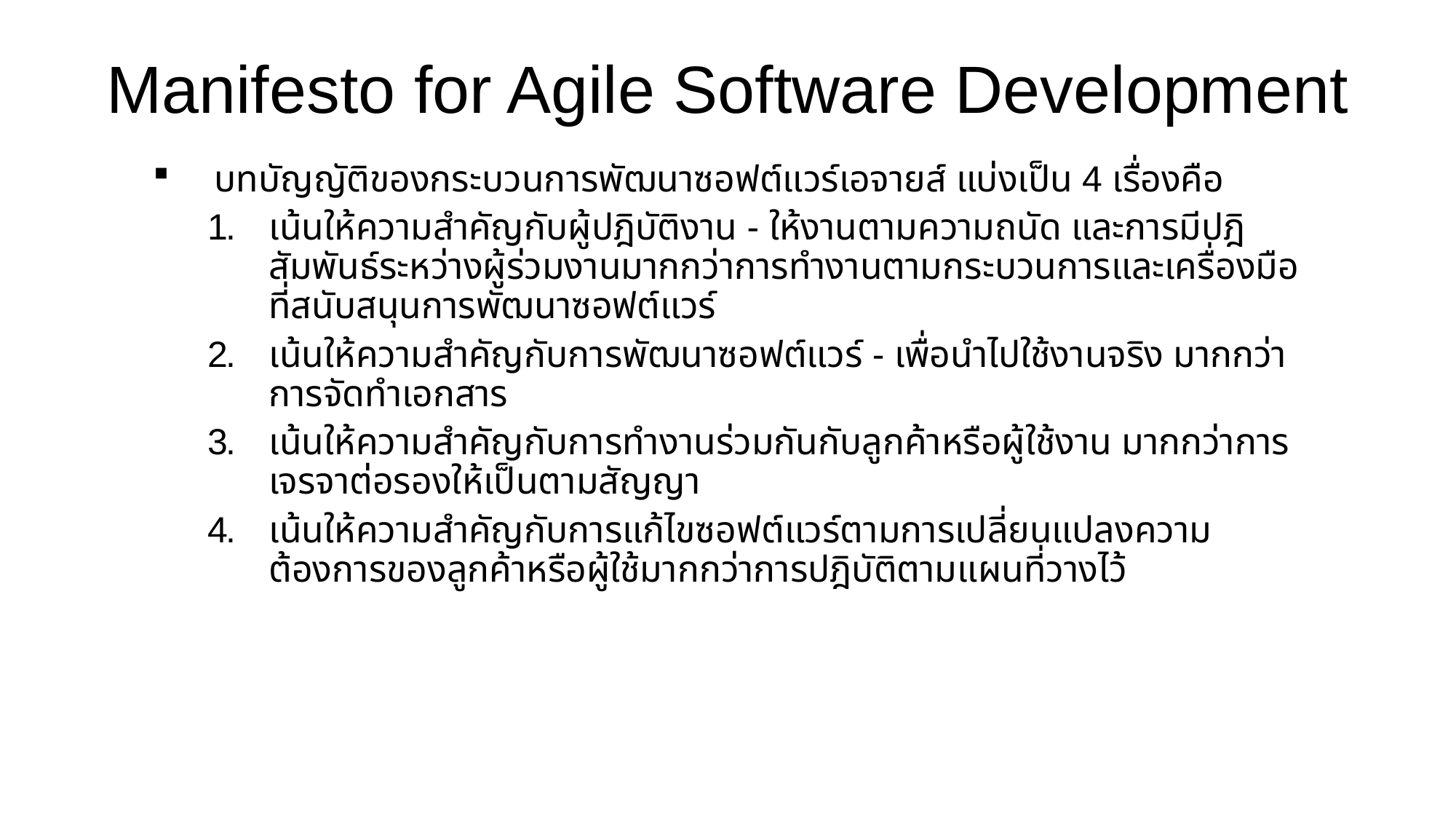

# Manifesto for Agile Software Development
บทบัญญัติของกระบวนการพัฒนาซอฟต์แวร์เอจายส์ แบ่งเป็น 4 เรื่องคือ
เน้นให้ความสำคัญกับผู้ปฎิบัติงาน - ให้งานตามความถนัด และการมีปฎิสัมพันธ์ระหว่างผู้ร่วมงานมากกว่าการทำงานตามกระบวนการและเครื่องมือที่สนับสนุนการพัฒนาซอฟต์แวร์
เน้นให้ความสำคัญกับการพัฒนาซอฟต์แวร์ - เพื่อนำไปใช้งานจริง มากกว่าการจัดทำเอกสาร
เน้นให้ความสำคัญกับการทำงานร่วมกันกับลูกค้าหรือผู้ใช้งาน มากกว่าการเจรจาต่อรองให้เป็นตามสัญญา
เน้นให้ความสำคัญกับการแก้ไขซอฟต์แวร์ตามการเปลี่ยนแปลงความต้องการของลูกค้าหรือผู้ใช้มากกว่าการปฎิบัติตามแผนที่วางไว้